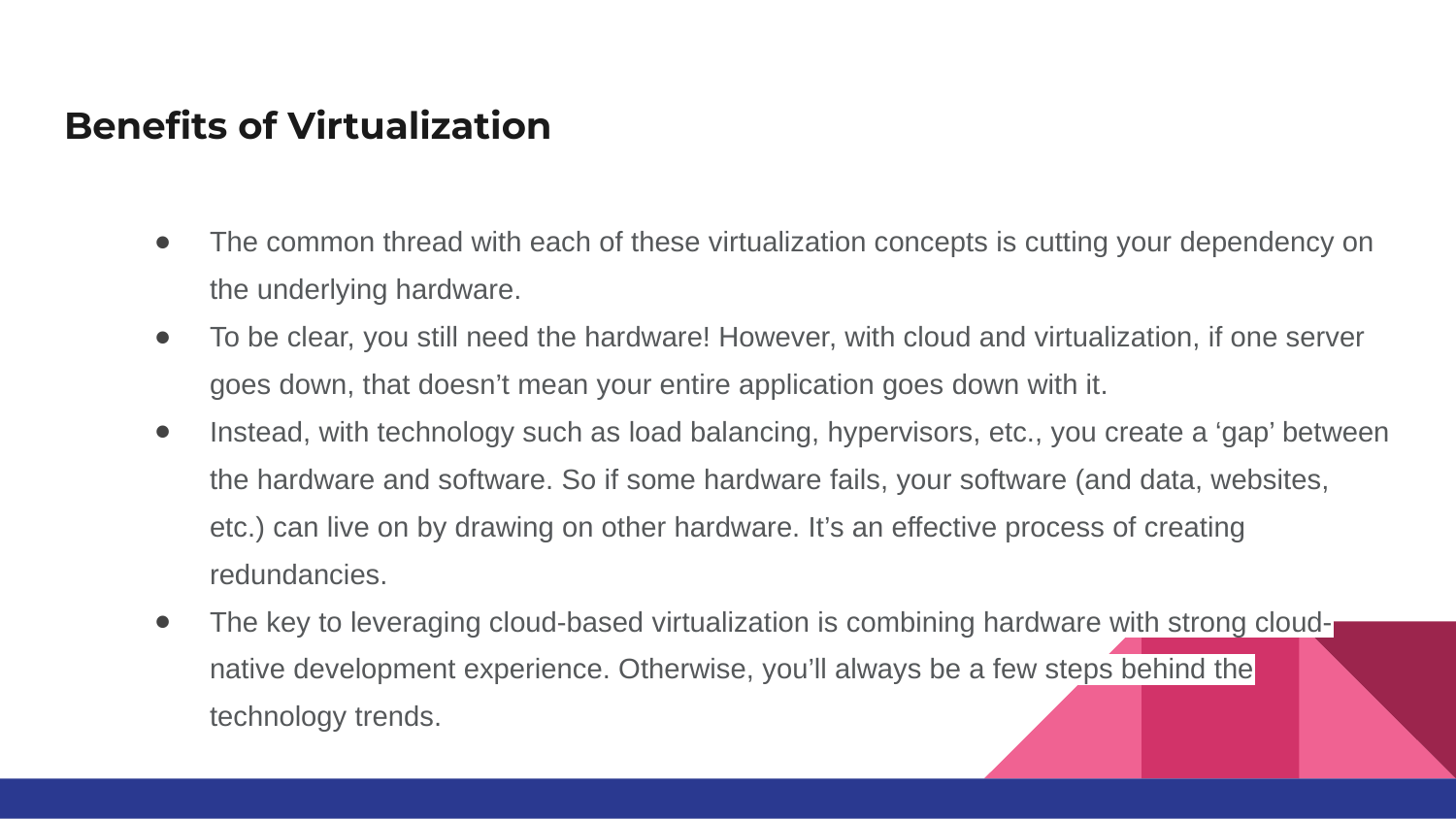

# Benefits of Virtualization

The common thread with each of these virtualization concepts is cutting your dependency on the underlying hardware.
To be clear, you still need the hardware! However, with cloud and virtualization, if one server goes down, that doesn’t mean your entire application goes down with it.
Instead, with technology such as load balancing, hypervisors, etc., you create a ‘gap’ between the hardware and software. So if some hardware fails, your software (and data, websites, etc.) can live on by drawing on other hardware. It’s an effective process of creating redundancies.
The key to leveraging cloud-based virtualization is combining hardware with strong cloud-native development experience. Otherwise, you’ll always be a few steps behind the technology trends.